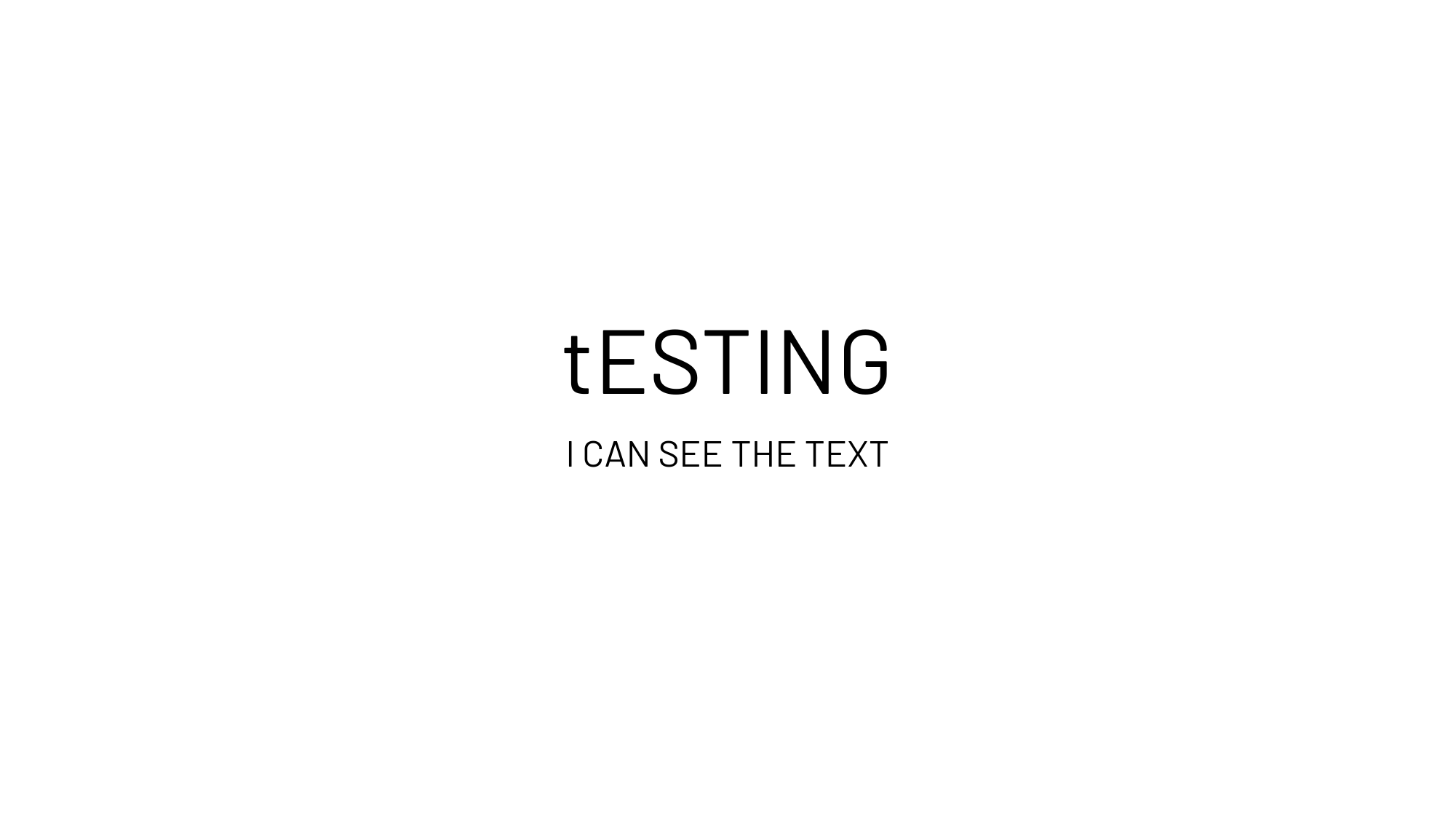

# tESTING
I CAN SEE THE TEXT